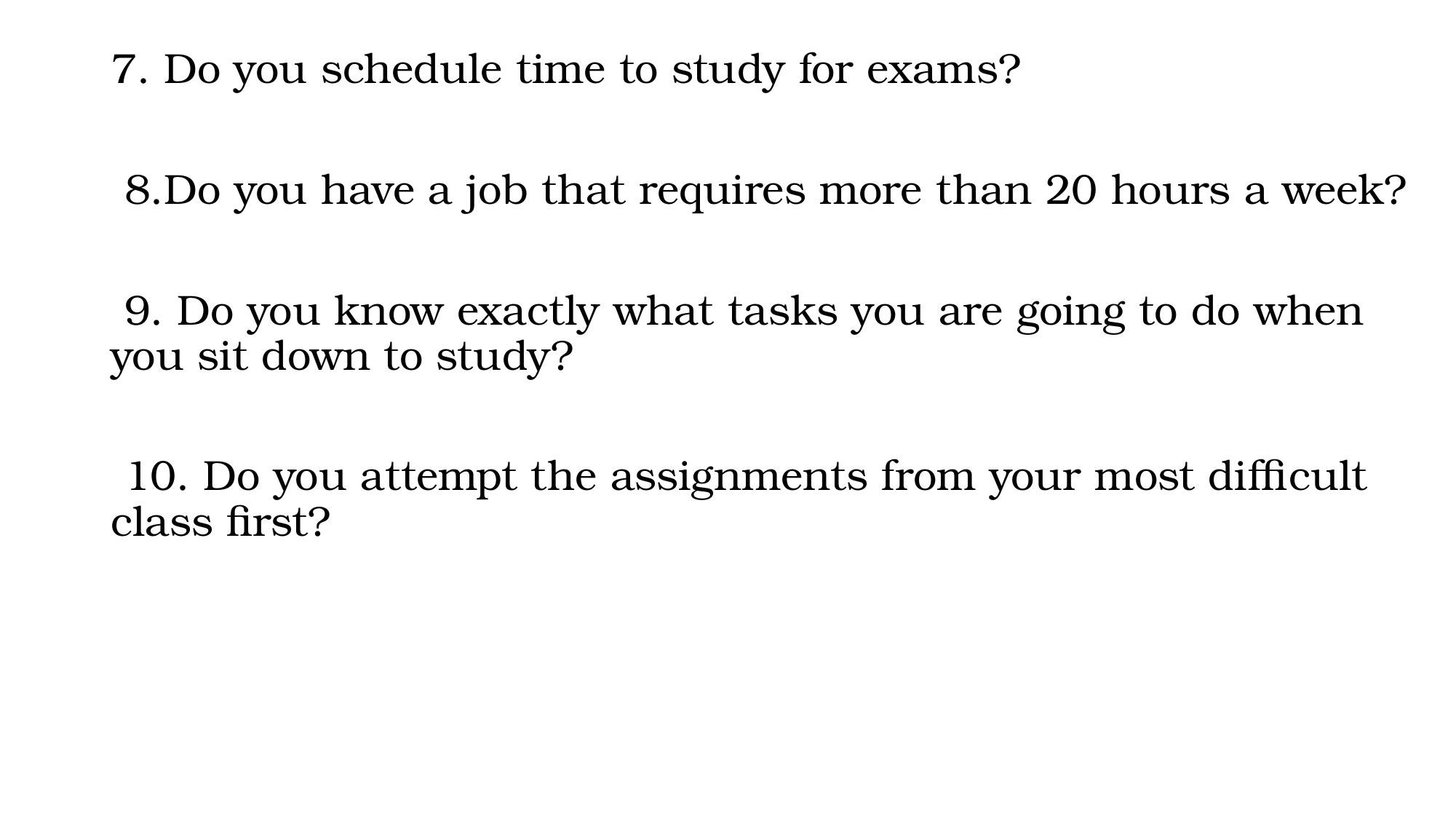

7. Do you schedule time to study for exams?

 8.Do you have a job that requires more than 20 hours a week?

 9. Do you know exactly what tasks you are going to do when you sit down to study?

 10. Do you attempt the assignments from your most difficult class first?